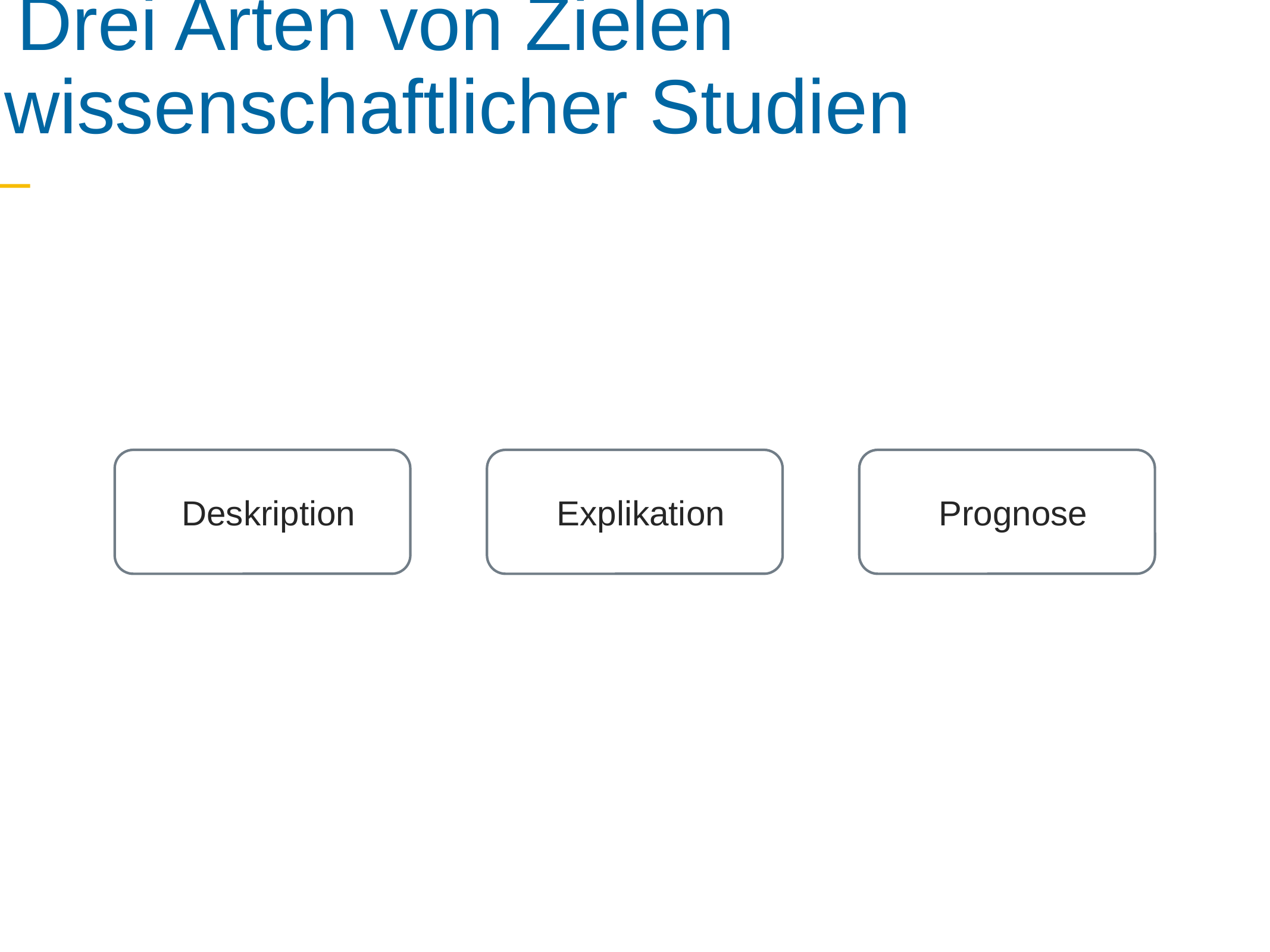

Drei Arten von Zielen wissenschaftlicher Studien
Deskription
Explikation
Prognose
3